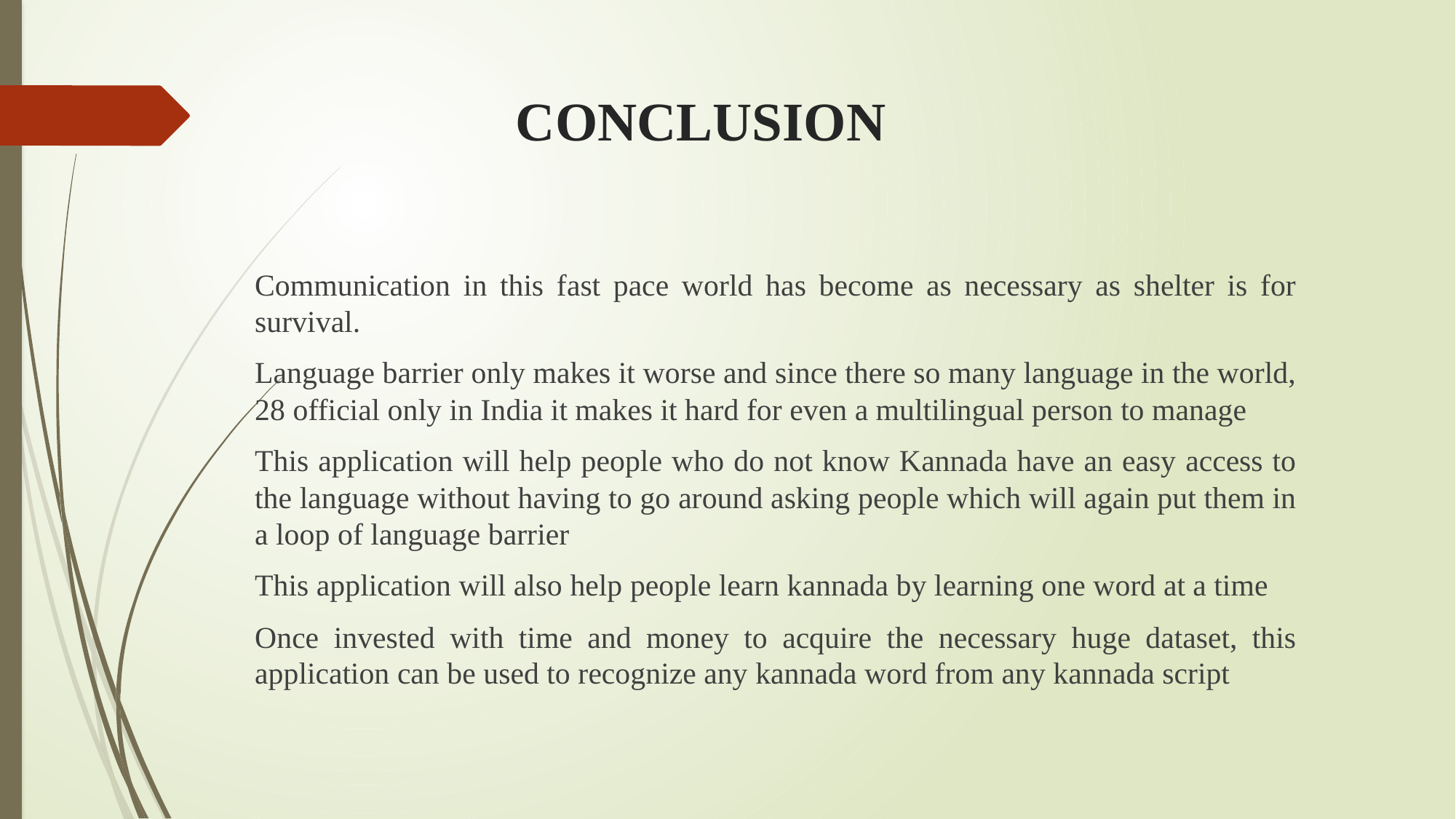

# CONCLUSION
Communication in this fast pace world has become as necessary as shelter is for survival.
Language barrier only makes it worse and since there so many language in the world, 28 official only in India it makes it hard for even a multilingual person to manage
This application will help people who do not know Kannada have an easy access to the language without having to go around asking people which will again put them in a loop of language barrier
This application will also help people learn kannada by learning one word at a time
Once invested with time and money to acquire the necessary huge dataset, this application can be used to recognize any kannada word from any kannada script